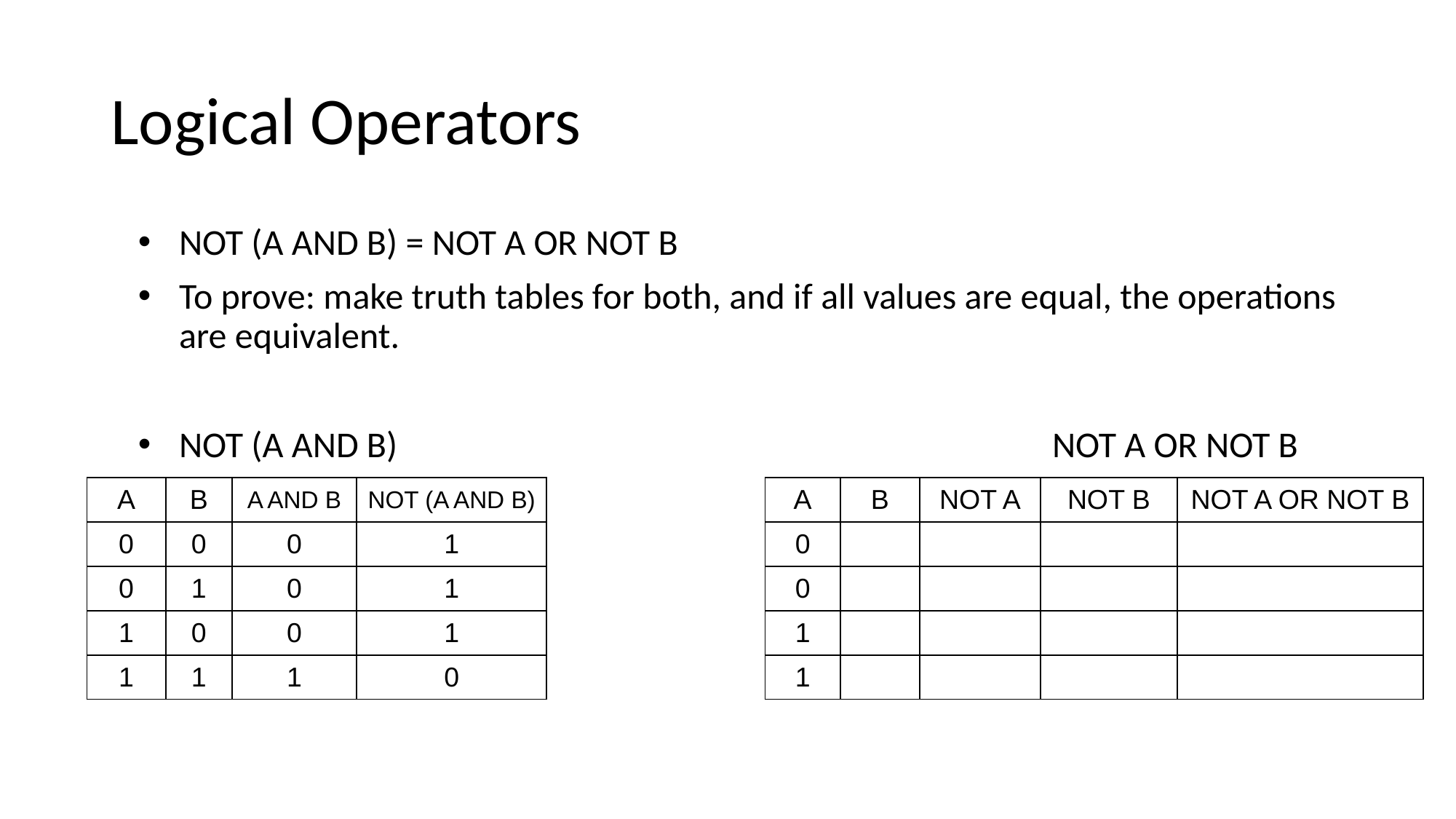

# Logical Operators
NOT (A AND B) = NOT A OR NOT B
To prove: make truth tables for both, and if all values are equal, the operations are equivalent.

NOT (A AND B)						NOT A OR NOT B

| A | B | A AND B | NOT (A AND B) |
| --- | --- | --- | --- |
| 0 | 0 | 0 | 1 |
| 0 | 1 | 0 | 1 |
| 1 | 0 | 0 | 1 |
| 1 | 1 | 1 | 0 |
| A | B | NOT A | NOT B | NOT A OR NOT B |
| --- | --- | --- | --- | --- |
| 0 |  |  |  |  |
| 0 |  |  |  |  |
| 1 |  |  |  |  |
| 1 |  |  |  |  |